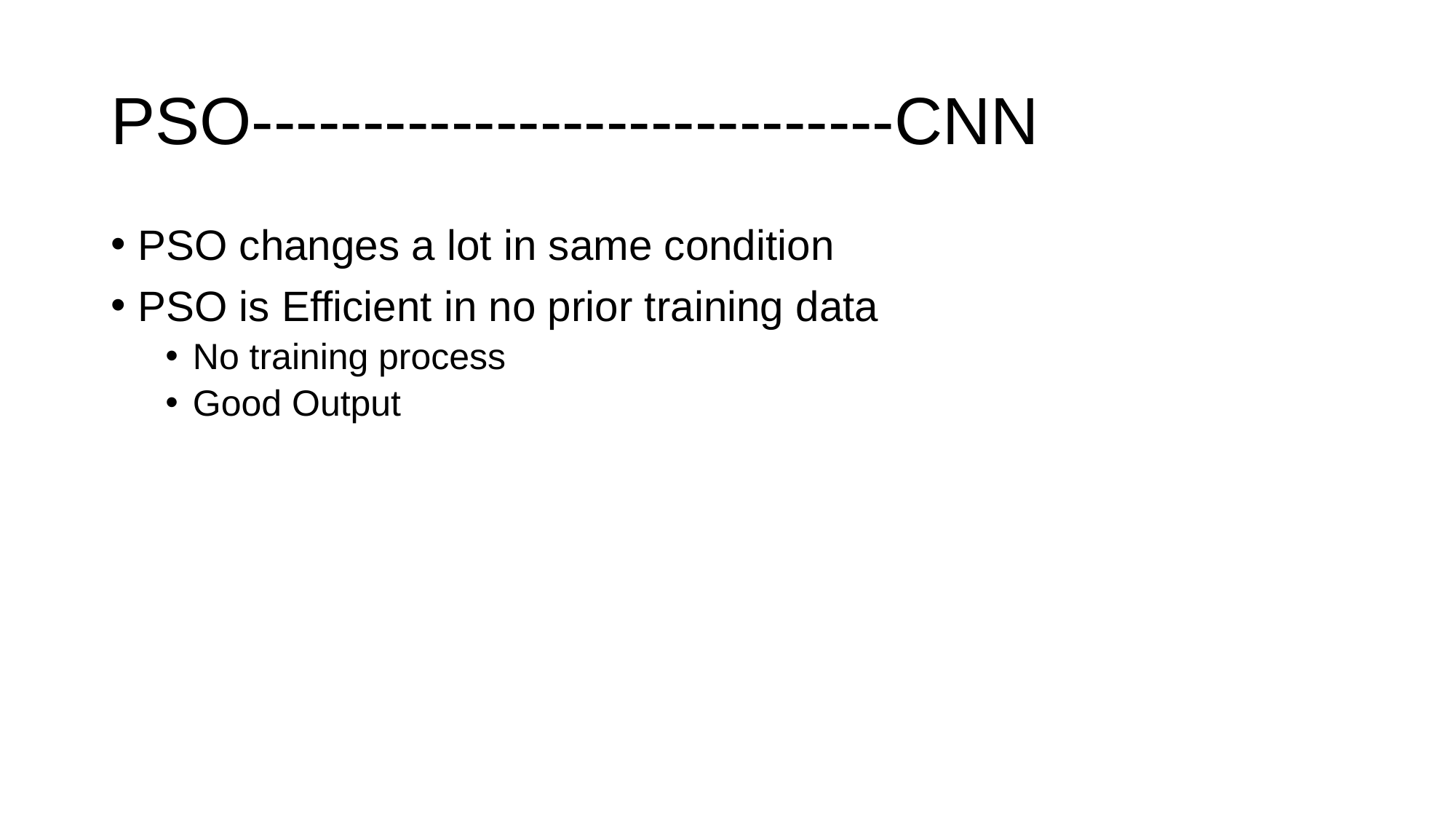

# PSO-----------------------------CNN
PSO changes a lot in same condition
PSO is Efficient in no prior training data
No training process
Good Output